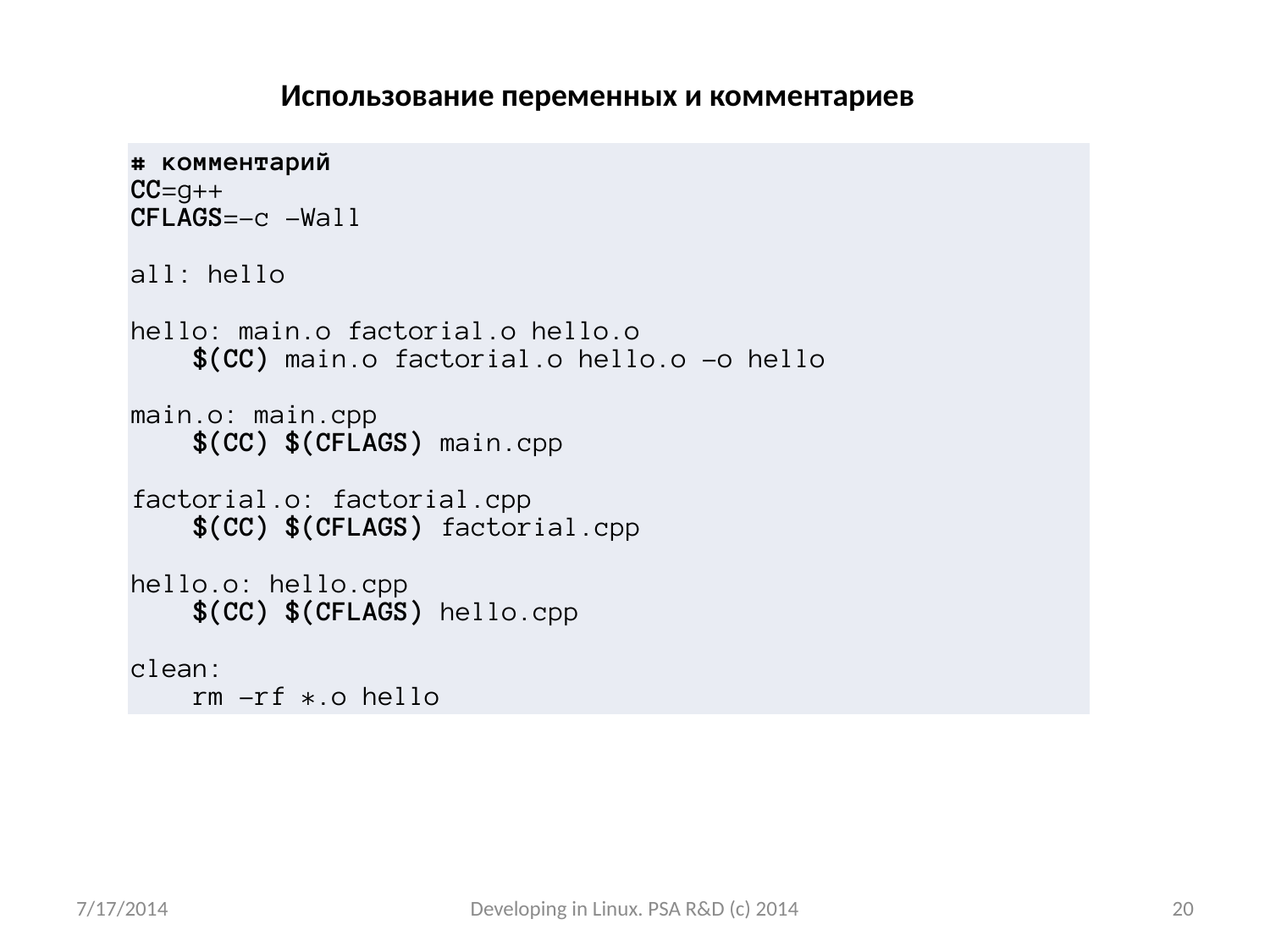

# Использование переменных и комментариев
| # комментарий CC=g++ CFLAGS=-c -Wall   all: hello   hello: main.o factorial.o hello.o $(CC) main.o factorial.o hello.o -o hello   main.o: main.cpp $(CC) $(CFLAGS) main.cpp   factorial.o: factorial.cpp $(CC) $(CFLAGS) factorial.cpp   hello.o: hello.cpp $(CC) $(CFLAGS) hello.cpp   clean: rm -rf \*.o hello |
| --- |
7/17/2014
Developing in Linux. PSA R&D (c) 2014
20